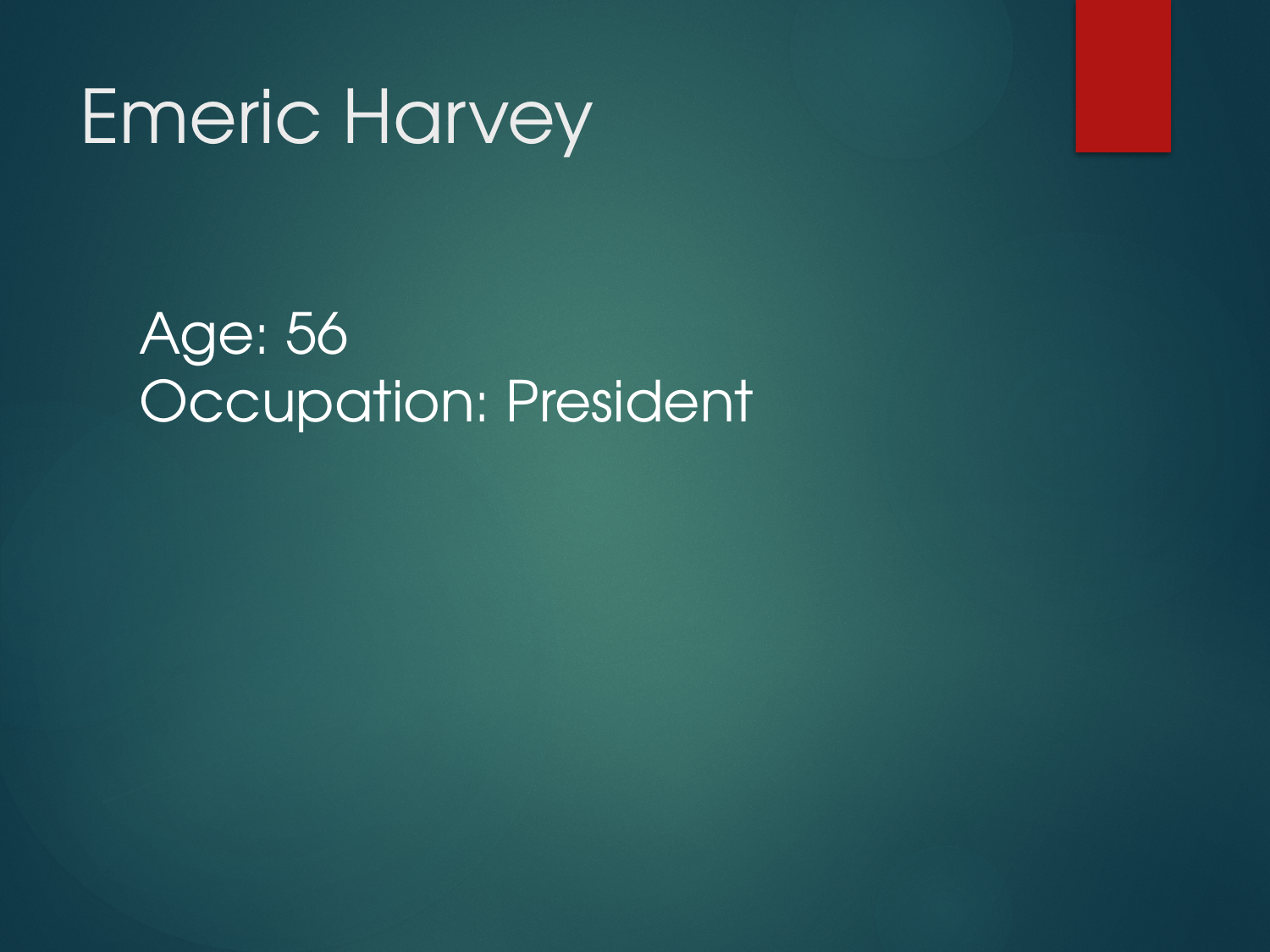

# Emeric Harvey

Age: 56
Occupation: President